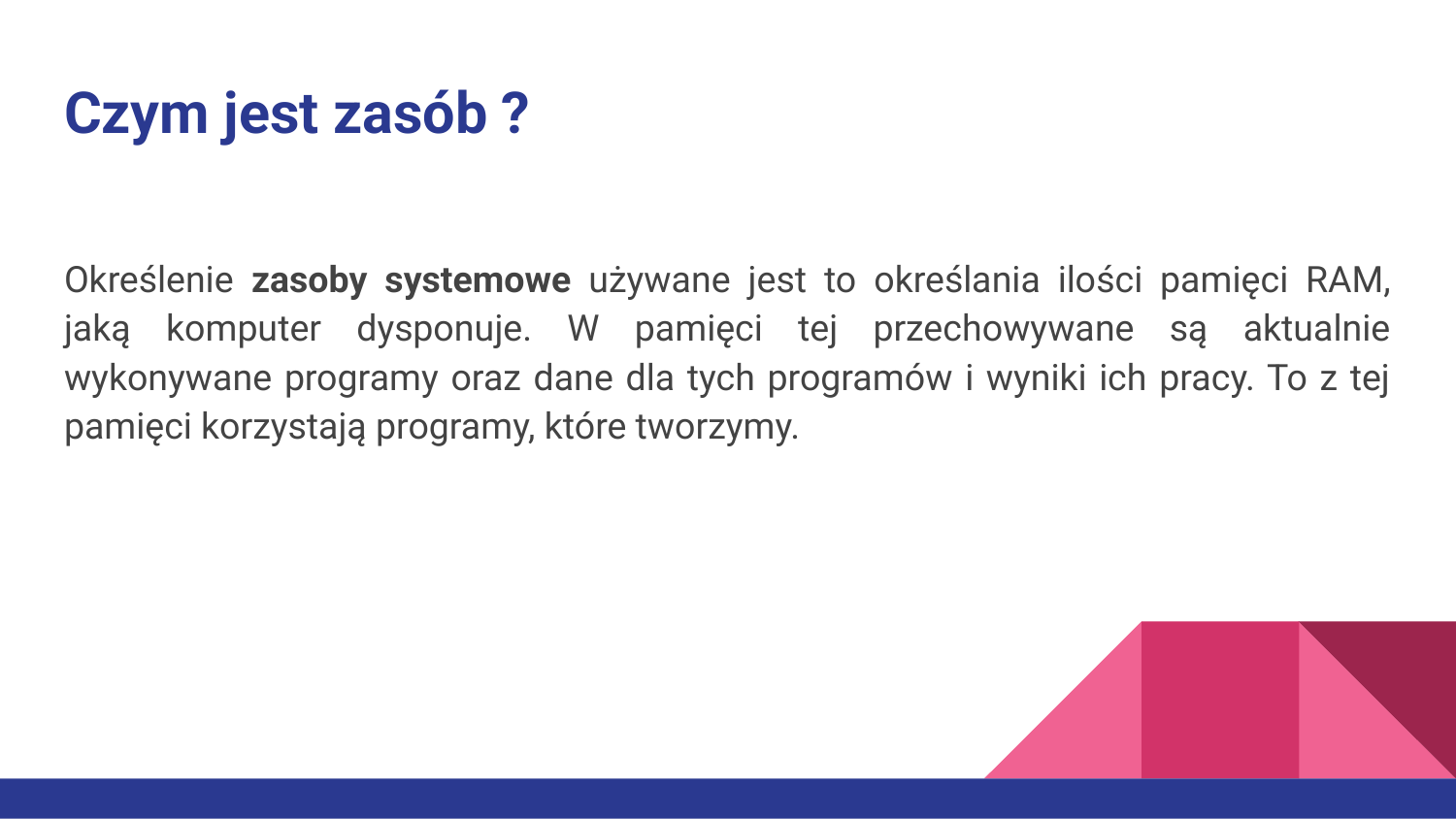

# Czym jest zasób ?
Określenie zasoby systemowe używane jest to określania ilości pamięci RAM, jaką komputer dysponuje. W pamięci tej przechowywane są aktualnie wykonywane programy oraz dane dla tych programów i wyniki ich pracy. To z tej pamięci korzystają programy, które tworzymy.